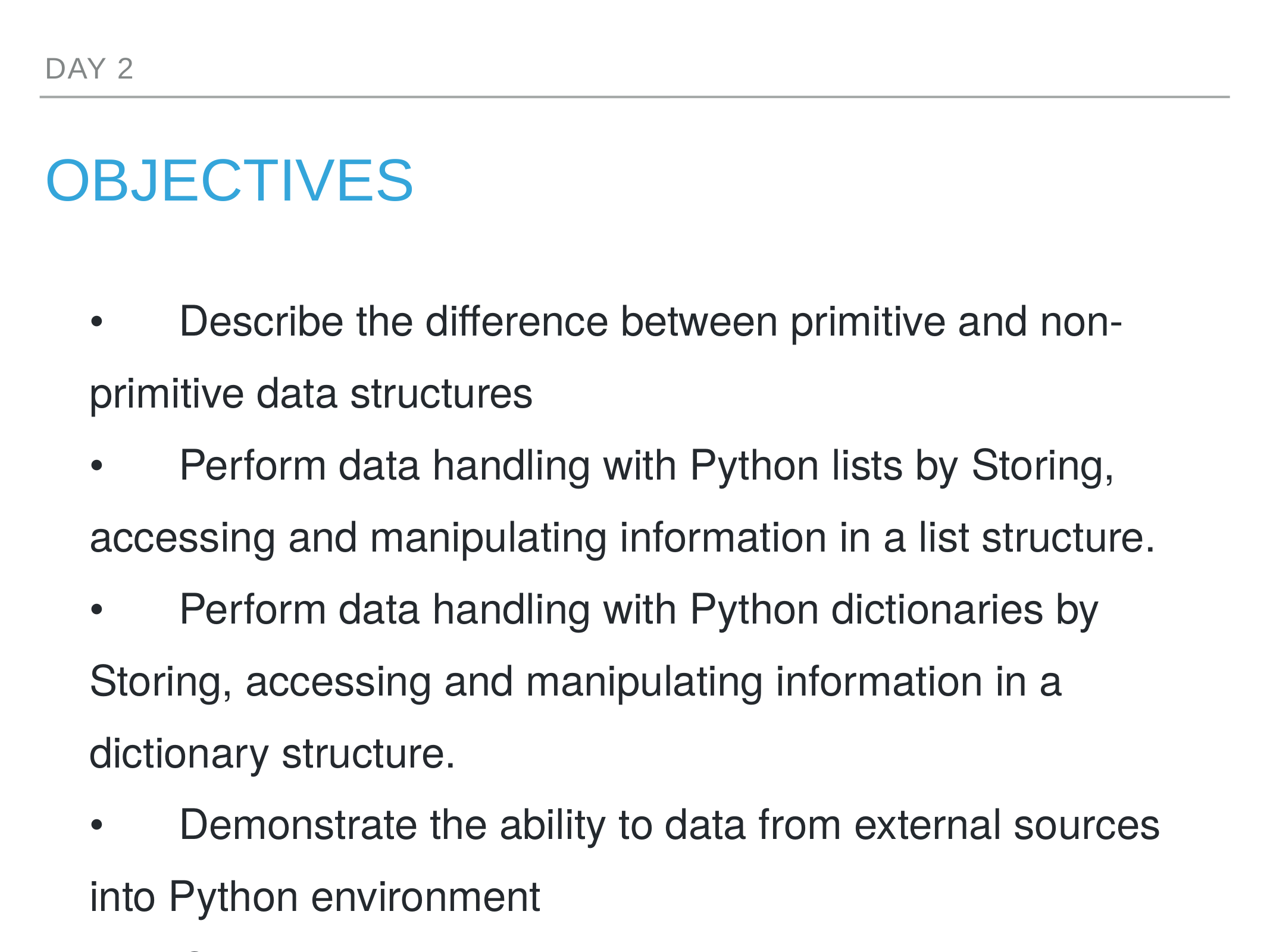

DAY 2
# Objectives
	•	Describe the difference between primitive and non-primitive data structures
	•	Perform data handling with Python lists by Storing, accessing and manipulating information in a list structure.
	•	Perform data handling with Python dictionaries by Storing, accessing and manipulating information in a dictionary structure.
	•	Demonstrate the ability to data from external sources into Python environment
	•	Compare and contrast use cases for lists and dictionaries in python